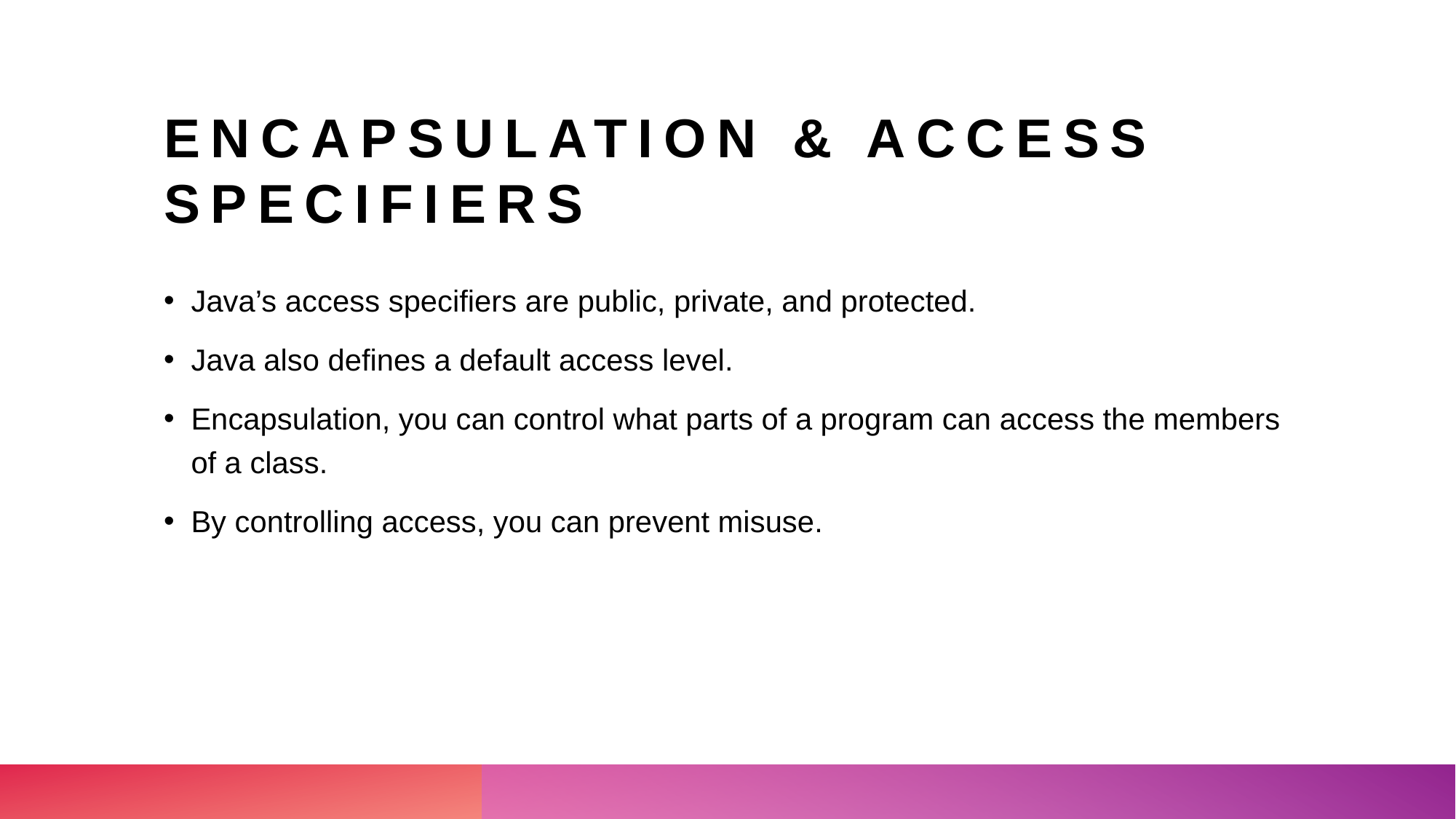

# Encapsulation & access specifiers
Java’s access specifiers are public, private, and protected.
Java also defines a default access level.
Encapsulation, you can control what parts of a program can access the members of a class.
By controlling access, you can prevent misuse.